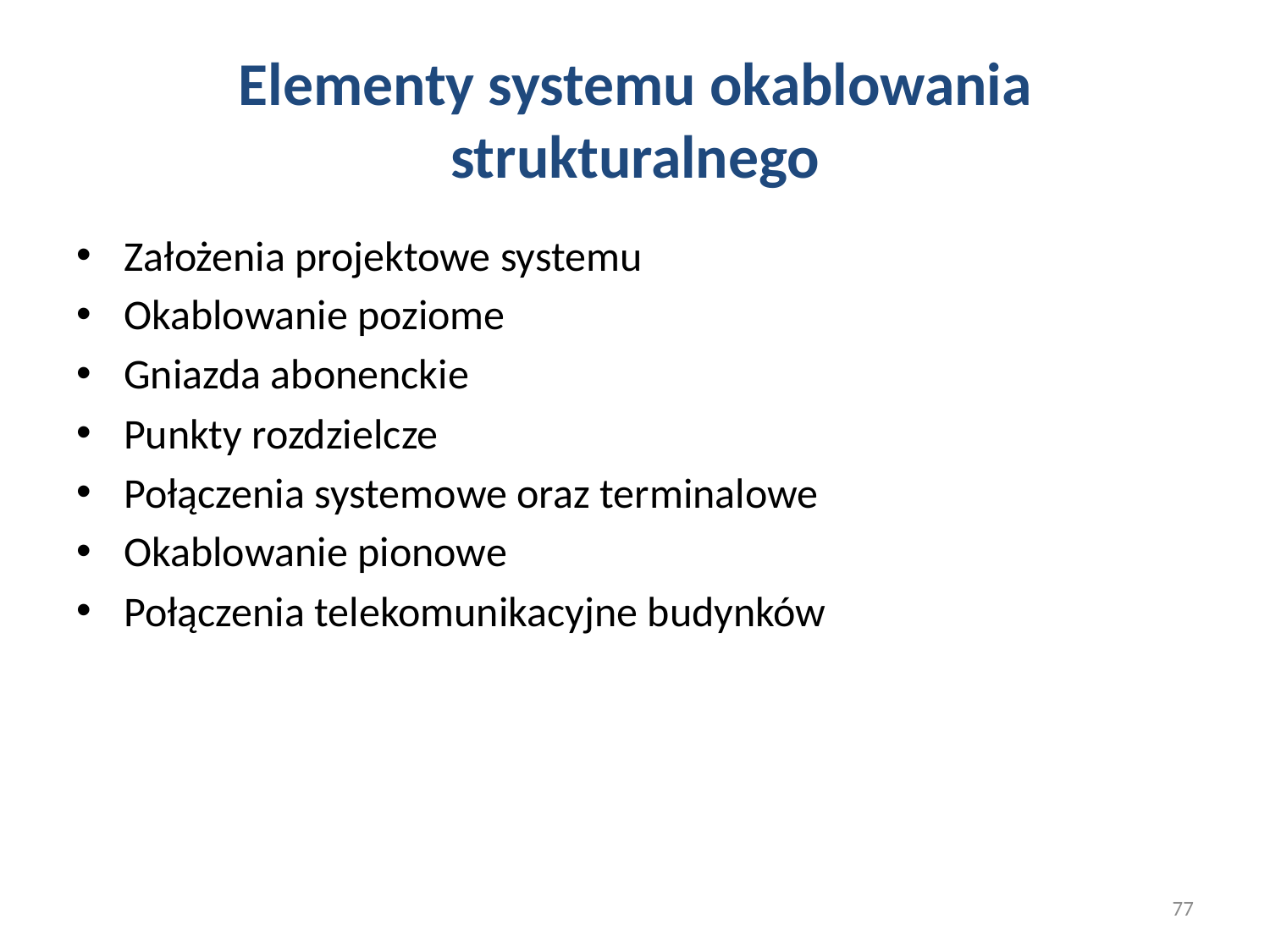

# Elementy systemu okablowania strukturalnego
Założenia projektowe systemu
Okablowanie poziome
Gniazda abonenckie
Punkty rozdzielcze
Połączenia systemowe oraz terminalowe
Okablowanie pionowe
Połączenia telekomunikacyjne budynków

77